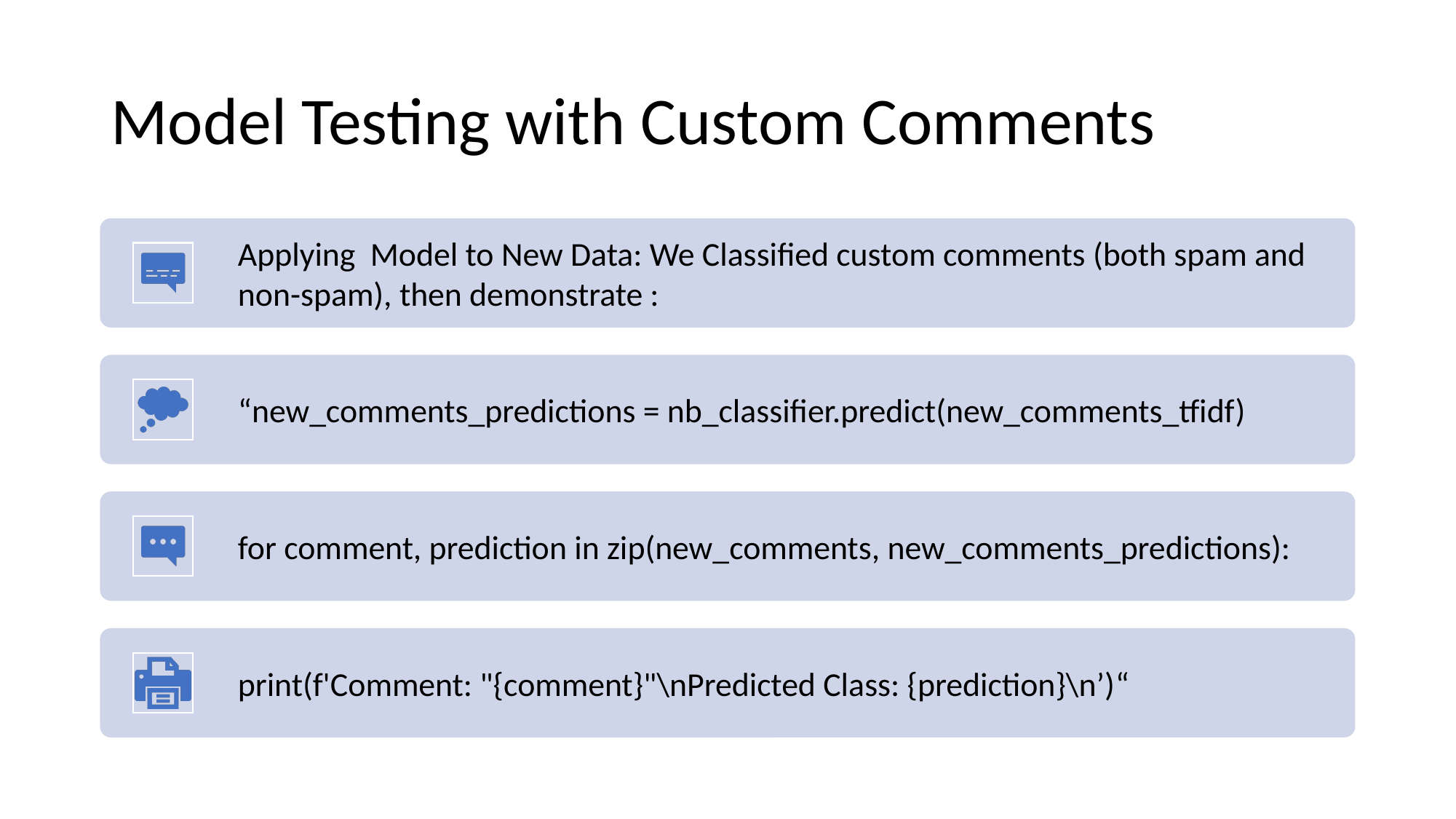

# Model Testing with Custom Comments
Applying  Model to New Data: We Classified custom comments (both spam and non-spam), then demonstrate :
“new_comments_predictions = nb_classifier.predict(new_comments_tfidf)
for comment, prediction in zip(new_comments, new_comments_predictions):
print(f'Comment: "{comment}"\nPredicted Class: {prediction}\n’)“